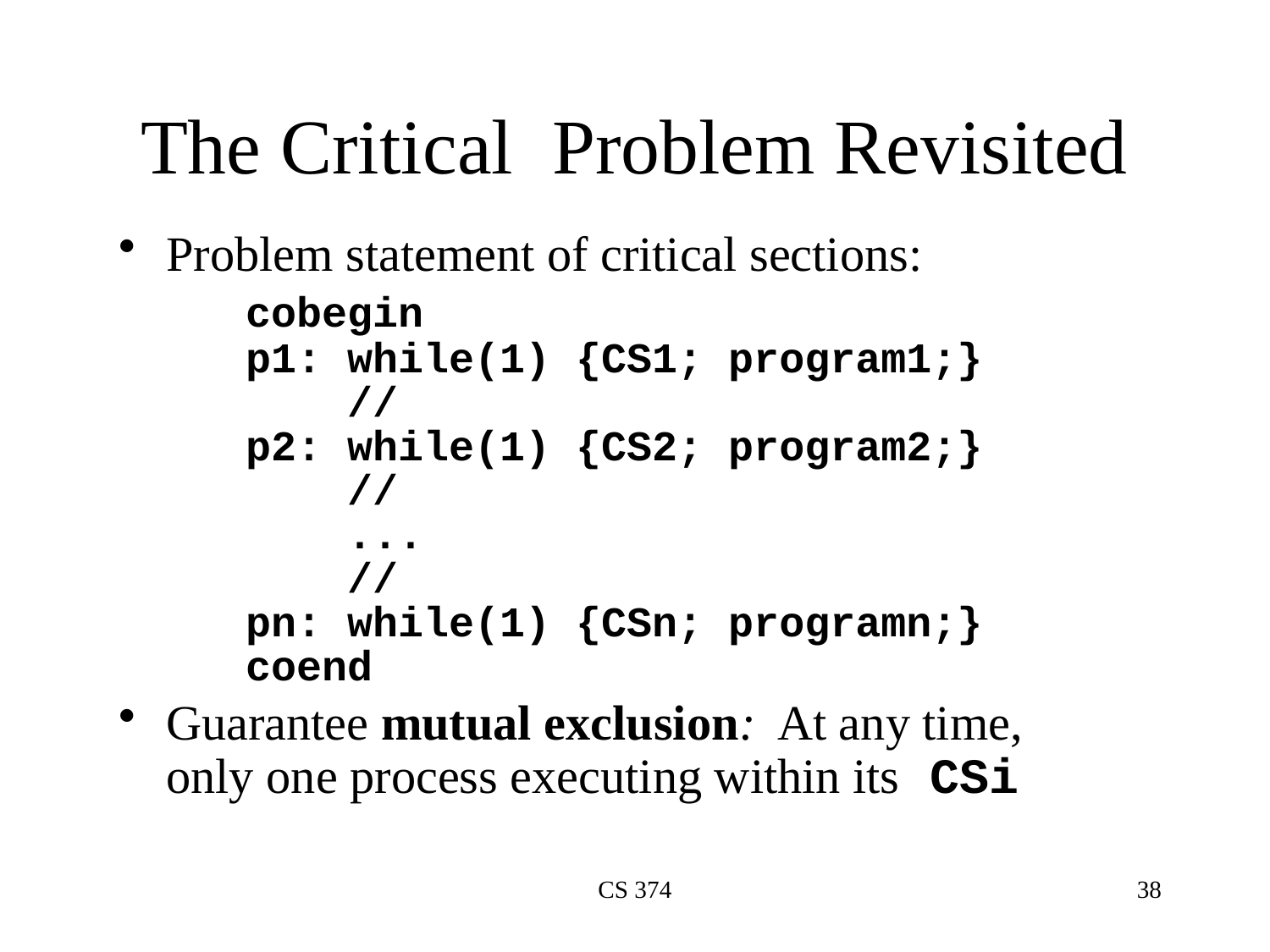

# The Critical  Problem Revisited
Problem statement of critical sections:
cobegin
p1: while(1) {CS1; program1;}
    //
p2: while(1) {CS2; program2;}
    //
    ...
    //
pn: while(1) {CSn; programn;}
coend
Guarantee mutual exclusion:  At any time,
only one process executing within its CSi
CS 374
38